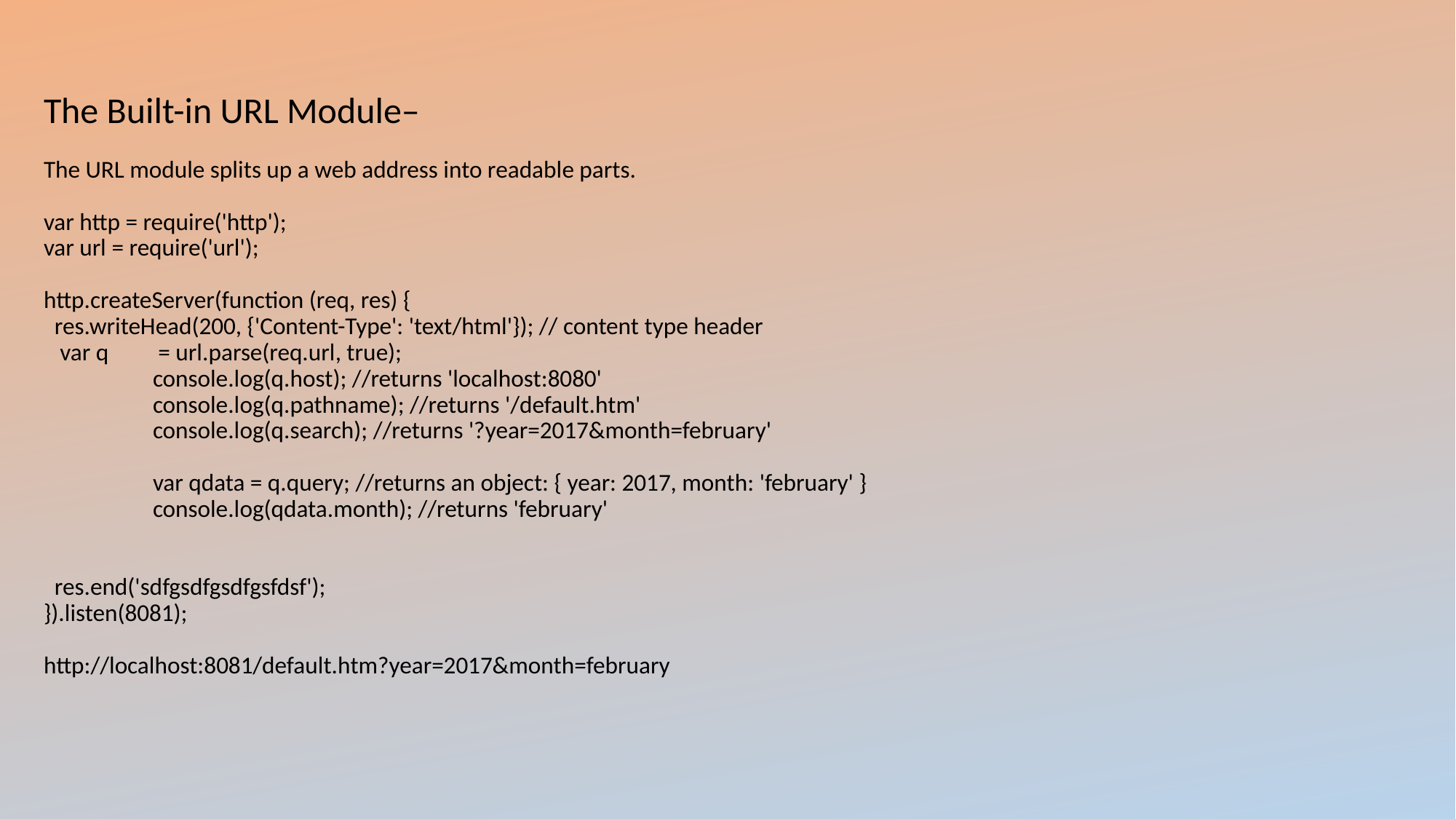

# The Built-in URL Module– The URL module splits up a web address into readable parts. var http = require('http'); var url = require('url'); http.createServer(function (req, res) { res.writeHead(200, {'Content-Type': 'text/html'}); // content type header var q	 = url.parse(req.url, true); console.log(q.host); //returns 'localhost:8080' console.log(q.pathname); //returns '/default.htm' console.log(q.search); //returns '?year=2017&month=february' var qdata = q.query; //returns an object: { year: 2017, month: 'february' } console.log(qdata.month); //returns 'february' res.end('sdfgsdfgsdfgsfdsf'); }).listen(8081); http://localhost:8081/default.htm?year=2017&month=february